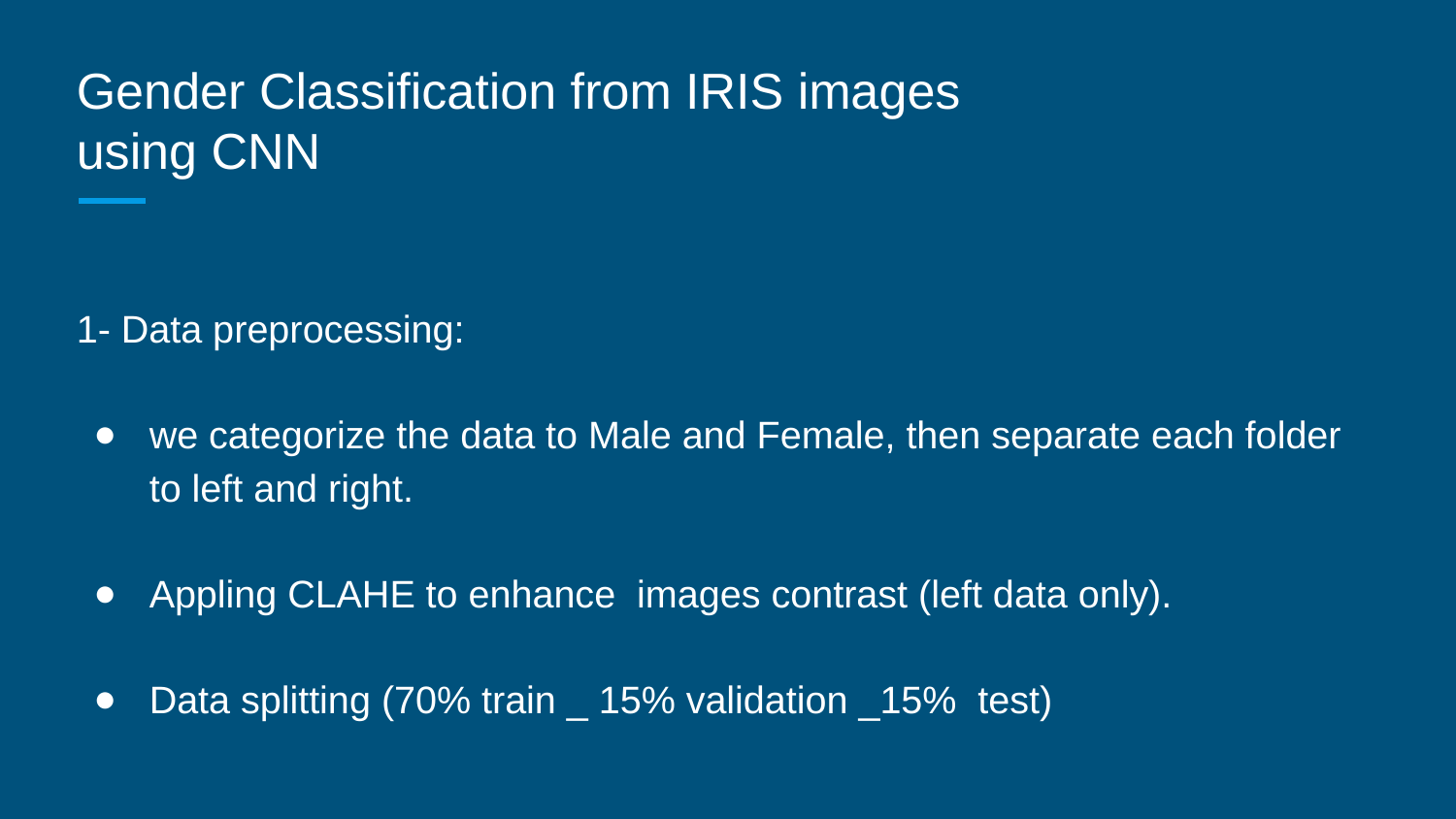

# Gender Classification from IRIS images
using CNN

1- Data preprocessing:

we categorize the data to Male and Female, then separate each folder to left and right.

Appling CLAHE to enhance  images contrast (left data only).

Data splitting (70% train _ 15% validation _15%  test)